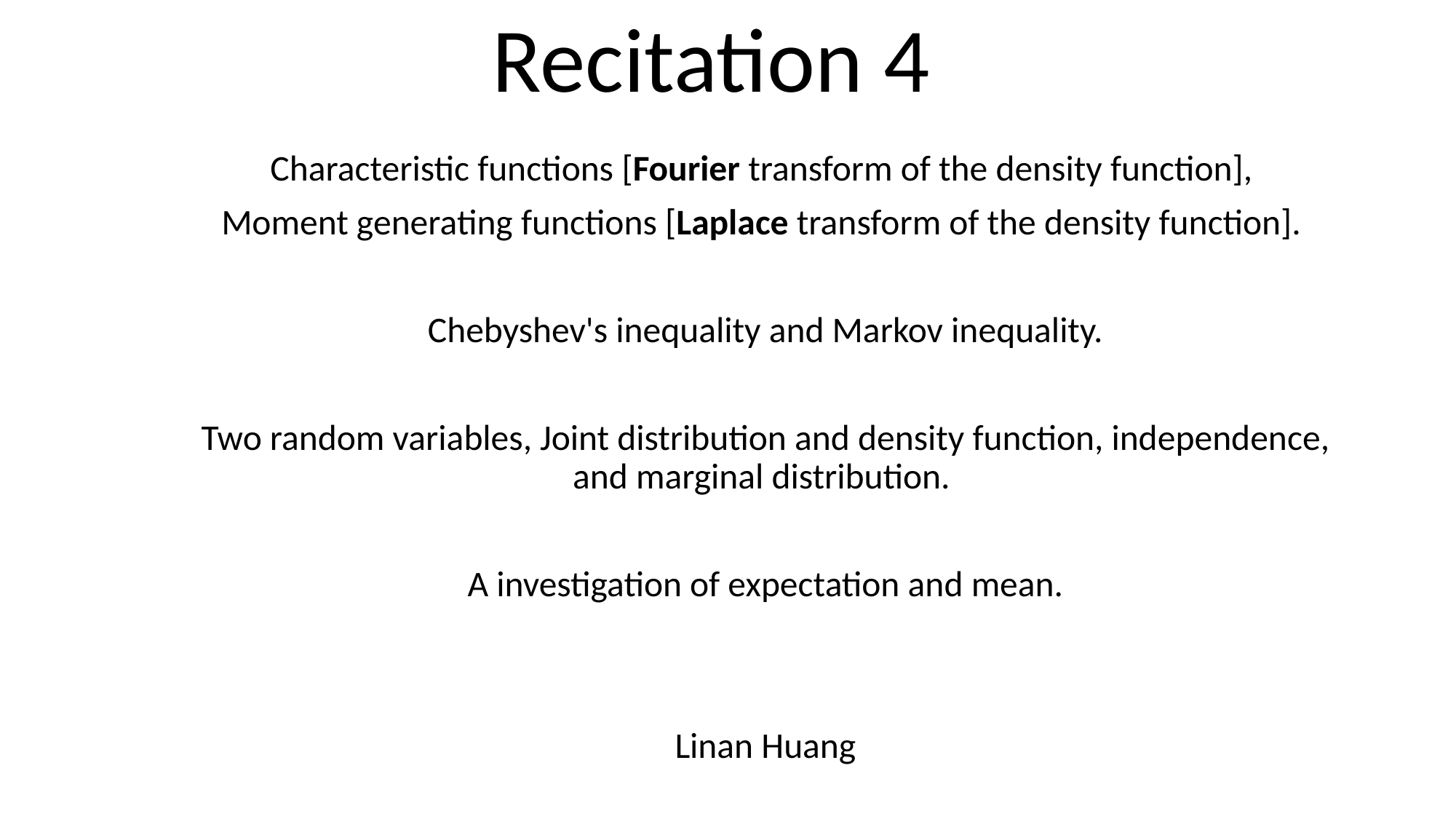

# Recitation 4
Characteristic functions [Fourier transform of the density function],
Moment generating functions [Laplace transform of the density function].

Chebyshev's inequality and Markov inequality.

Two random variables, Joint distribution and density function, independence, and marginal distribution.

A investigation of expectation and mean.

Linan Huang